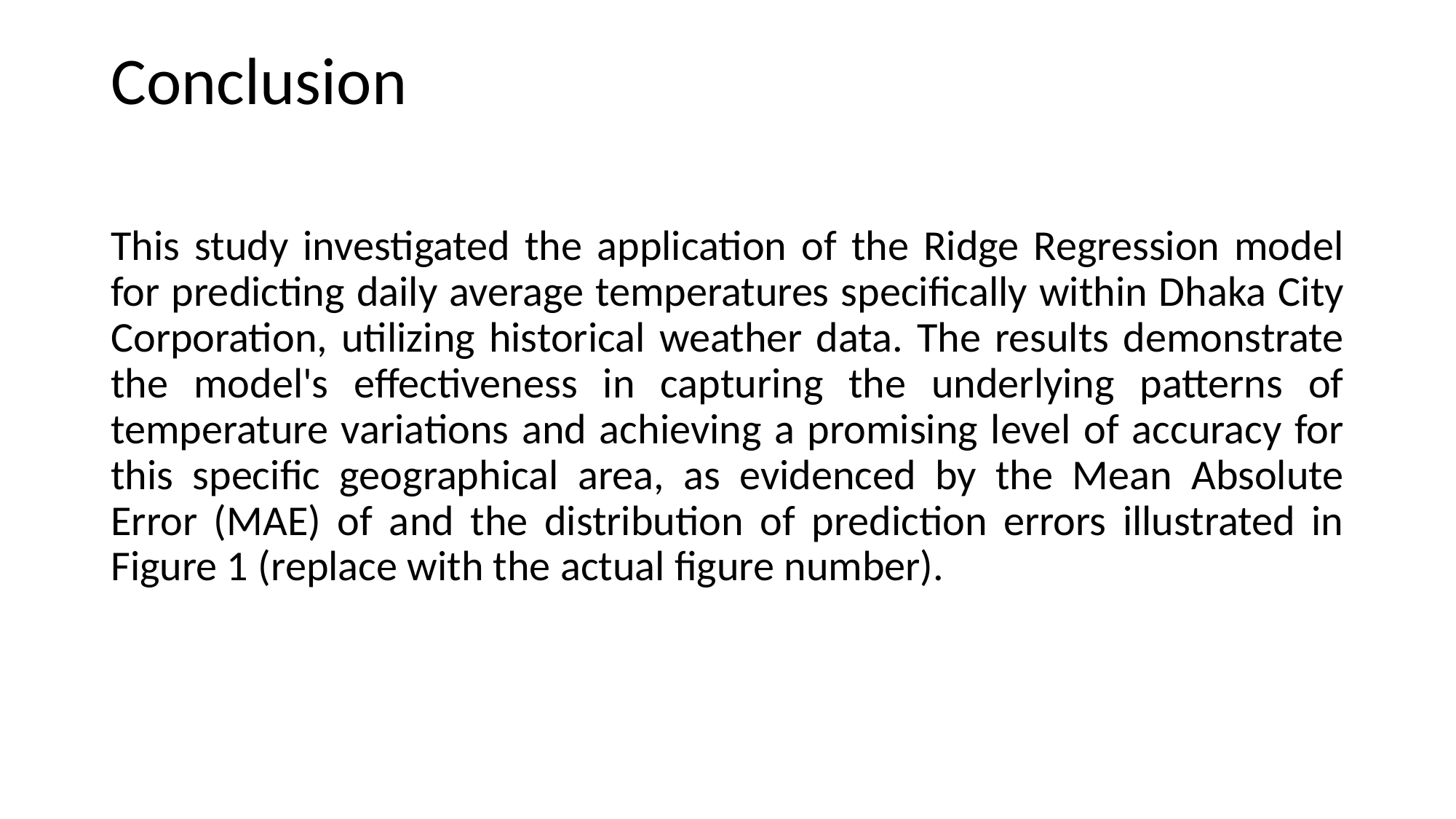

# Conclusion
This study investigated the application of the Ridge Regression model for predicting daily average temperatures specifically within Dhaka City Corporation, utilizing historical weather data. The results demonstrate the model's effectiveness in capturing the underlying patterns of temperature variations and achieving a promising level of accuracy for this specific geographical area, as evidenced by the Mean Absolute Error (MAE) of and the distribution of prediction errors illustrated in Figure 1 (replace with the actual figure number).